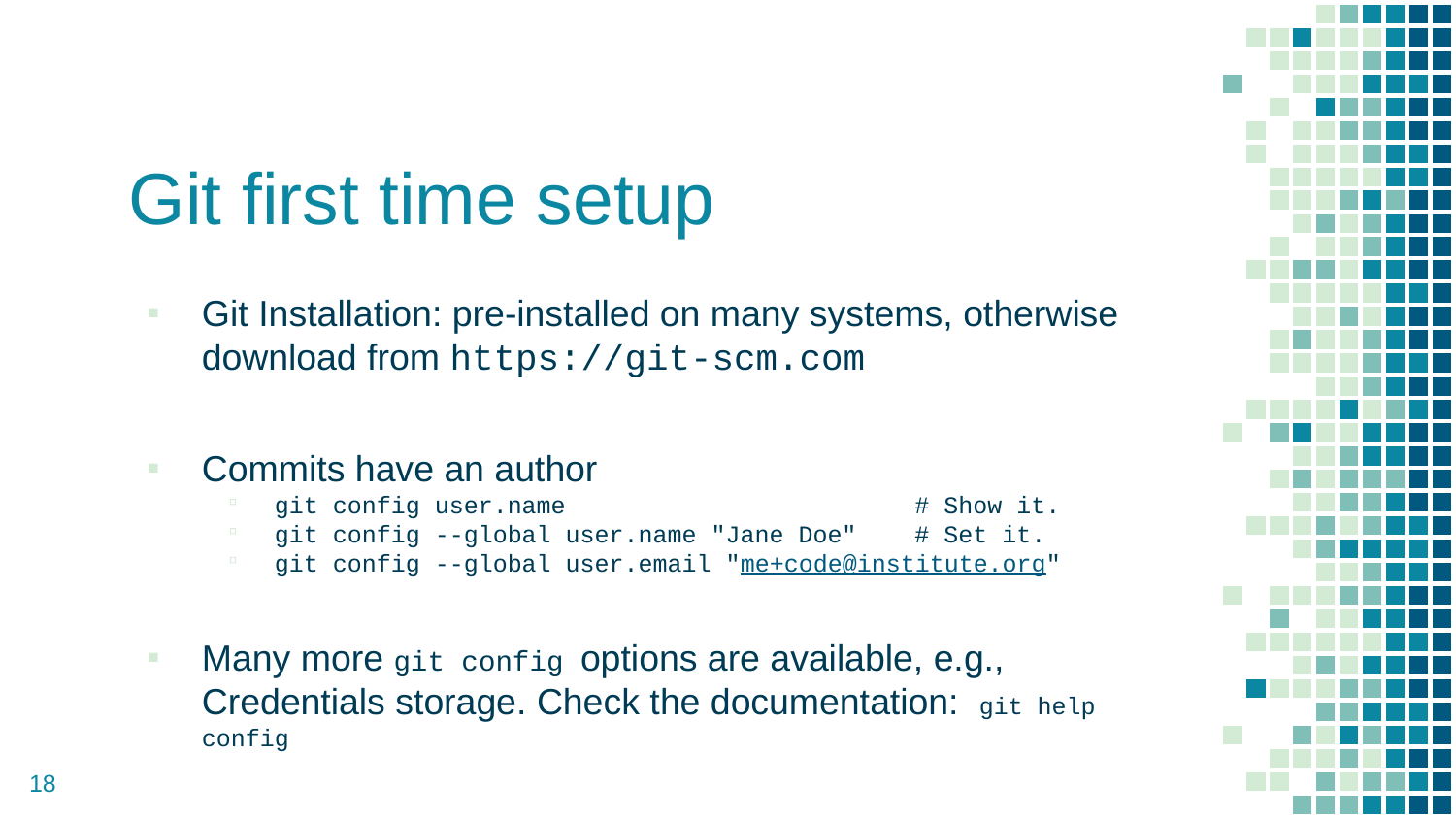

# Git first time setup
Git Installation: pre-installed on many systems, otherwise download from https://git-scm.com

Commits have an author
git config user.name                        # Show it.
git config --global user.name "Jane Doe"    # Set it.
git config --global user.email "me+code@institute.org"

Many more git config options are available, e.g., Credentials storage. Check the documentation:  git help config
18